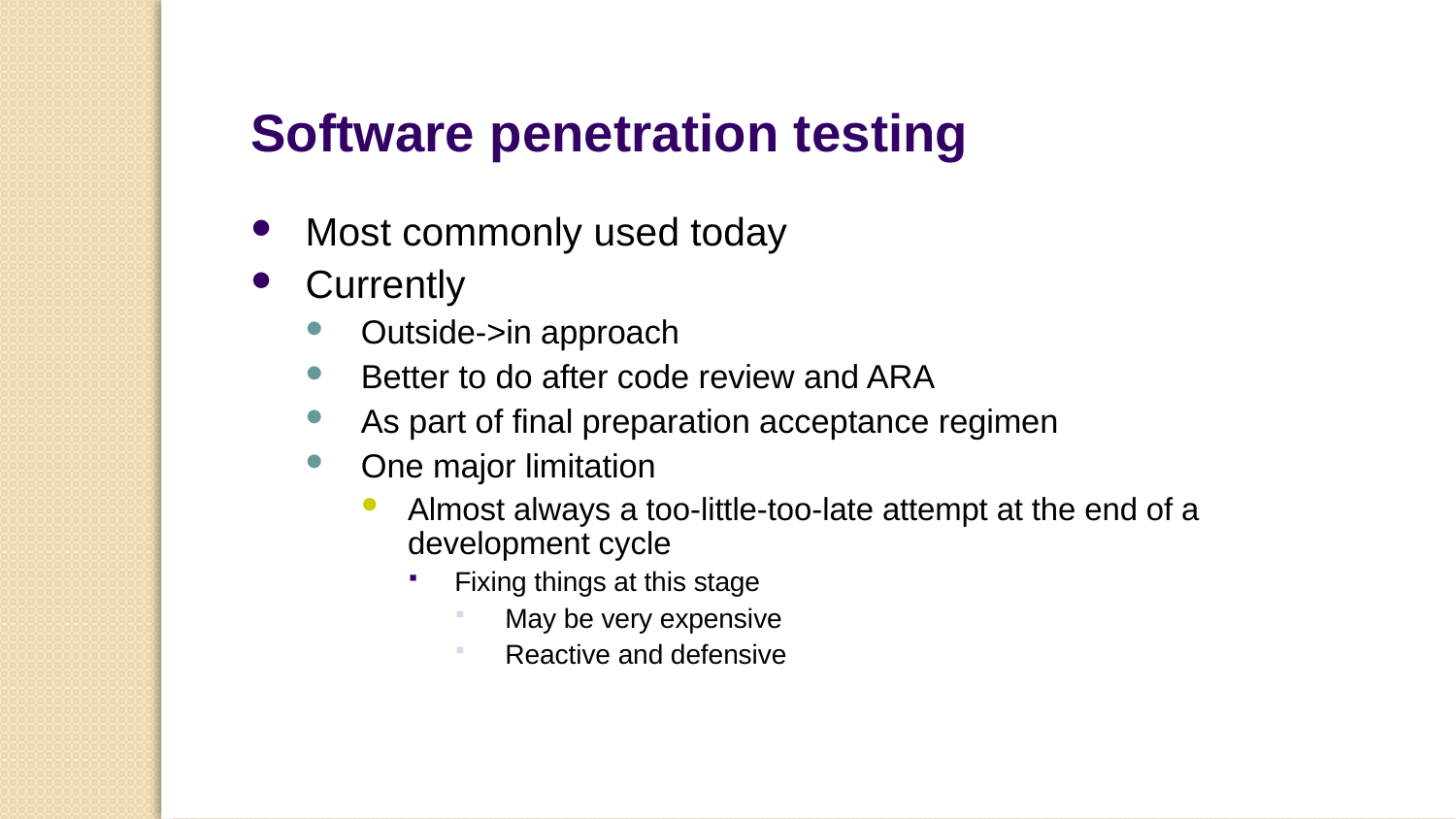

Software penetration testing
Most commonly used today
Currently
Outside->in approach
Better to do after code review and ARA
As part of final preparation acceptance regimen
One major limitation
Almost always a too-little-too-late attempt at the end of a development cycle
Fixing things at this stage
May be very expensive
Reactive and defensive